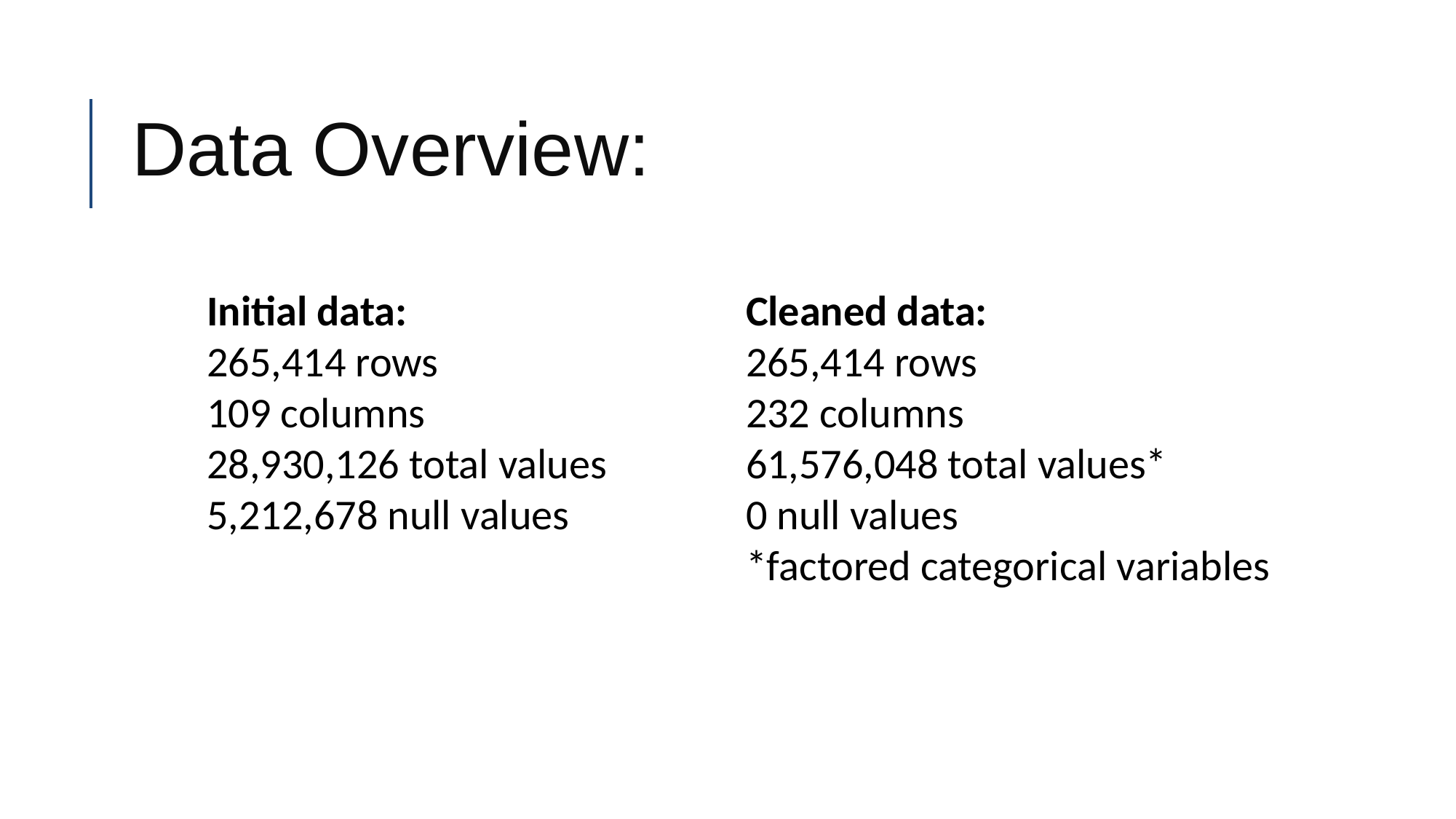

# Data Overview:
Initial data:
265,414 rows
109 columns
28,930,126 total values
5,212,678 null values

Cleaned data:
265,414 rows
232 columns
61,576,048 total values*
0 null values
*factored categorical variables